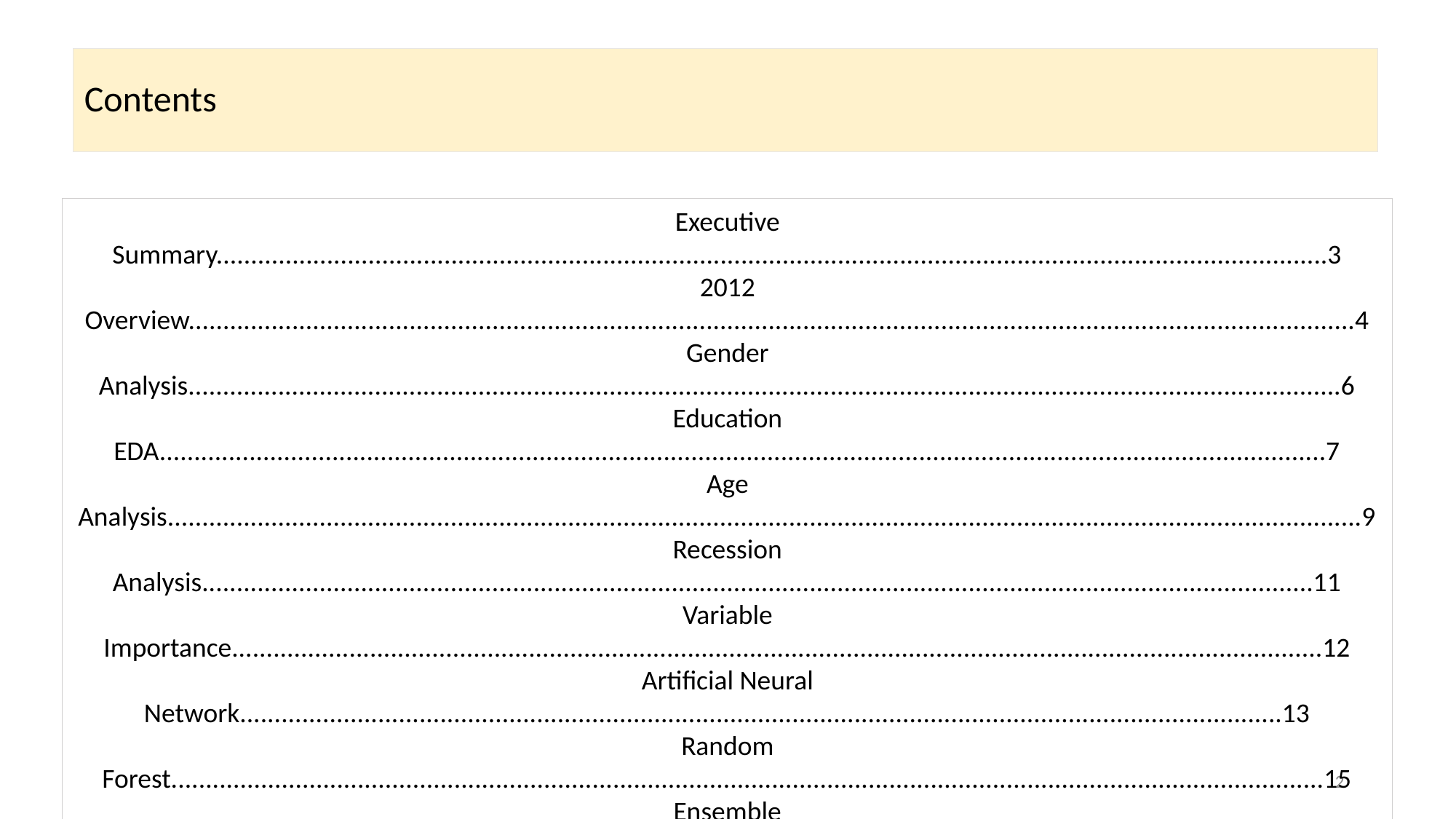

Contents
Executive Summary.................................................................................................................................................................3
2012 Overview.........................................................................................................................................................................4
Gender Analysis.......................................................................................................................................................................6
Education EDA.........................................................................................................................................................................7
Age Analysis.............................................................................................................................................................................9
Recession Analysis.................................................................................................................................................................11
Variable Importance..............................................................................................................................................................12
Artificial Neural Network.......................................................................................................................................................13
Random Forest.......................................................................................................................................................................15
Ensemble Model....................................................................................................................................................................17
Model Comparison(ANN Vs Random Forest Vs Ensemble)..................................................................................................18
2